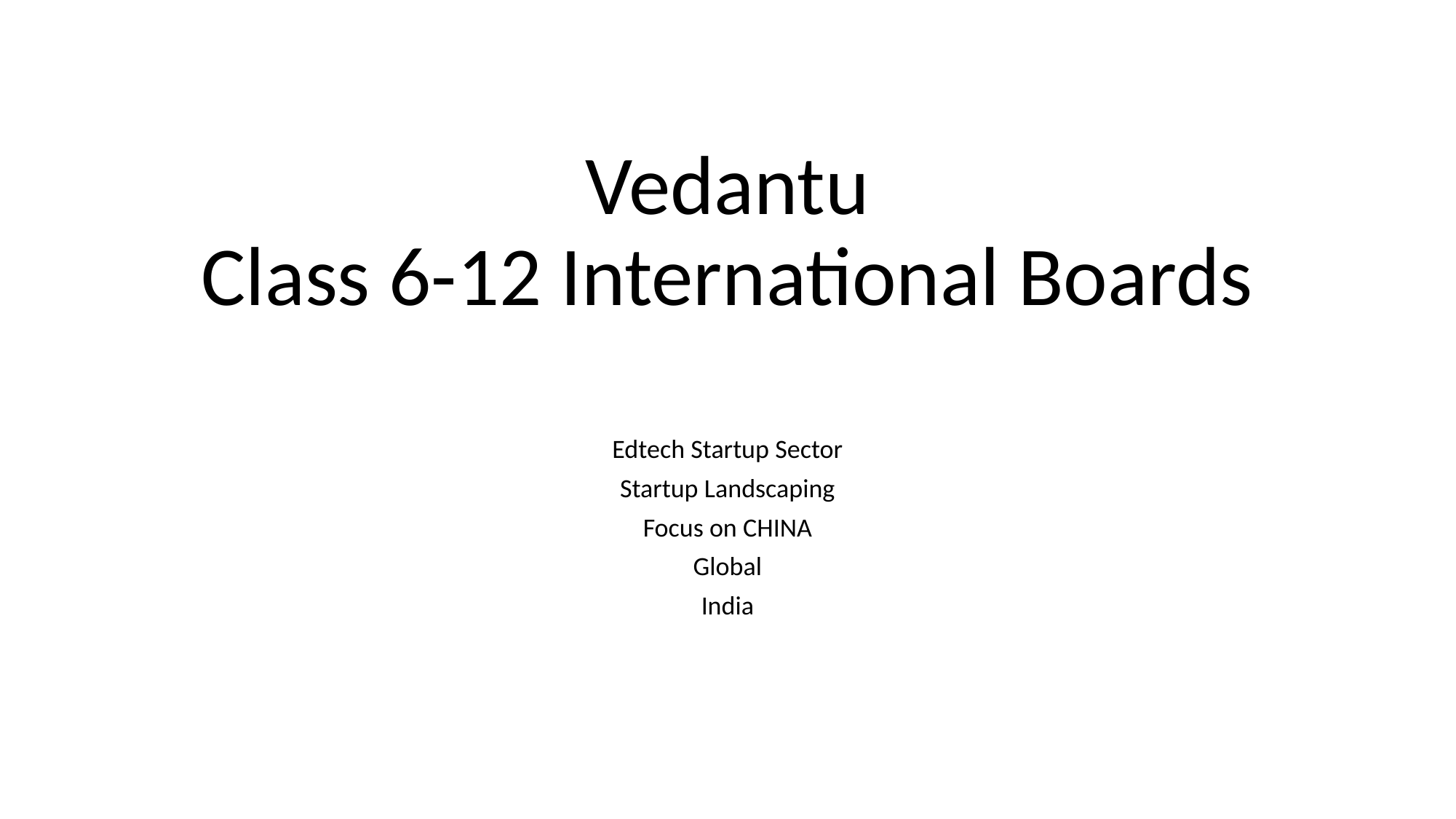

# Vedantu Class 6-12 International Boards
Edtech Startup Sector
Startup Landscaping
Focus on CHINA
Global
India